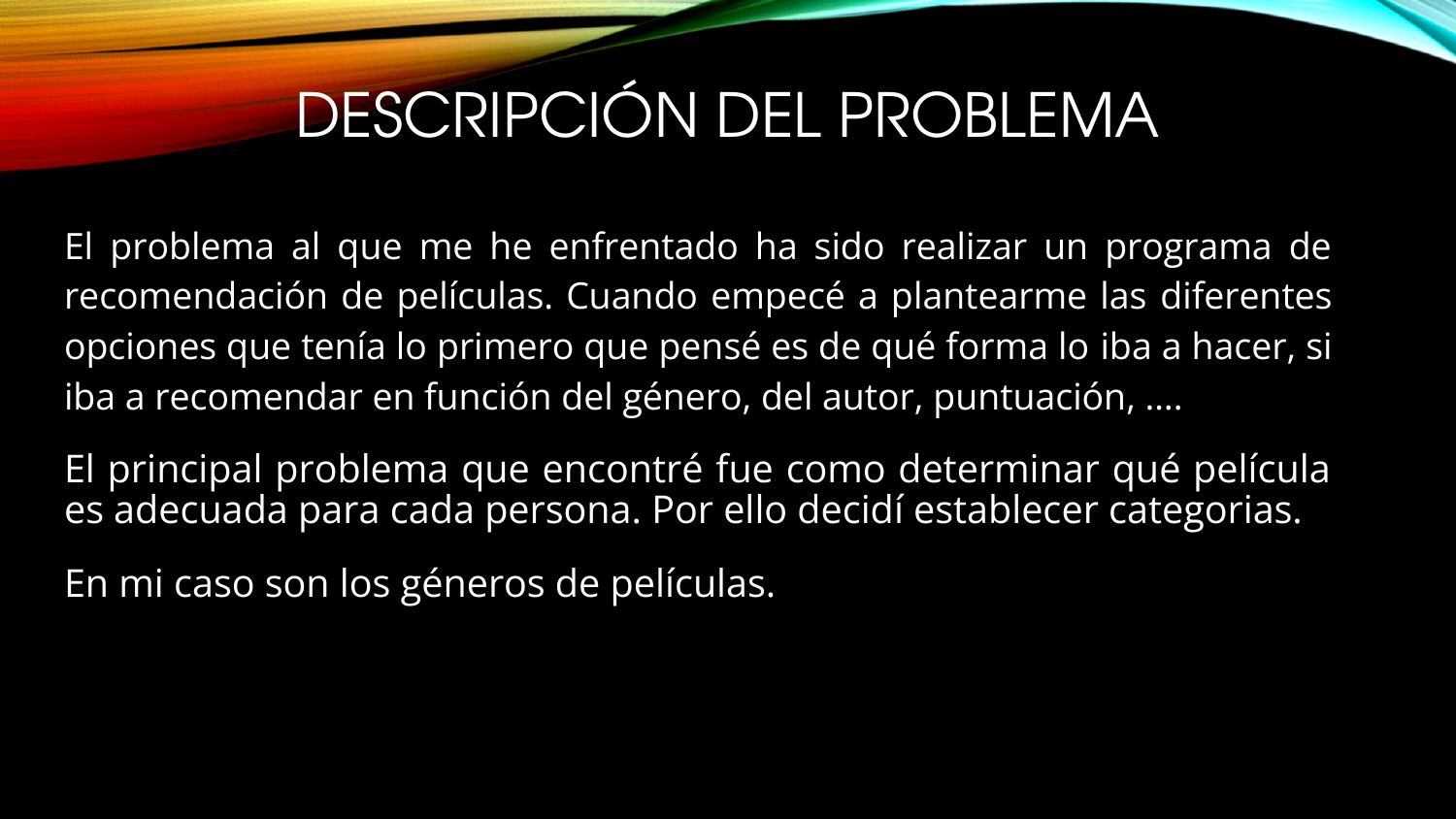

# DESCRIPCIÓN DEL PROBLEMA
El problema al que me he enfrentado ha sido realizar un programa de recomendación de películas. Cuando empecé a plantearme las diferentes opciones que tenía lo primero que pensé es de qué forma lo iba a hacer, si iba a recomendar en función del género, del autor, puntuación, ….
El principal problema que encontré fue como determinar qué película es adecuada para cada persona. Por ello decidí establecer categorias.
En mi caso son los géneros de películas.